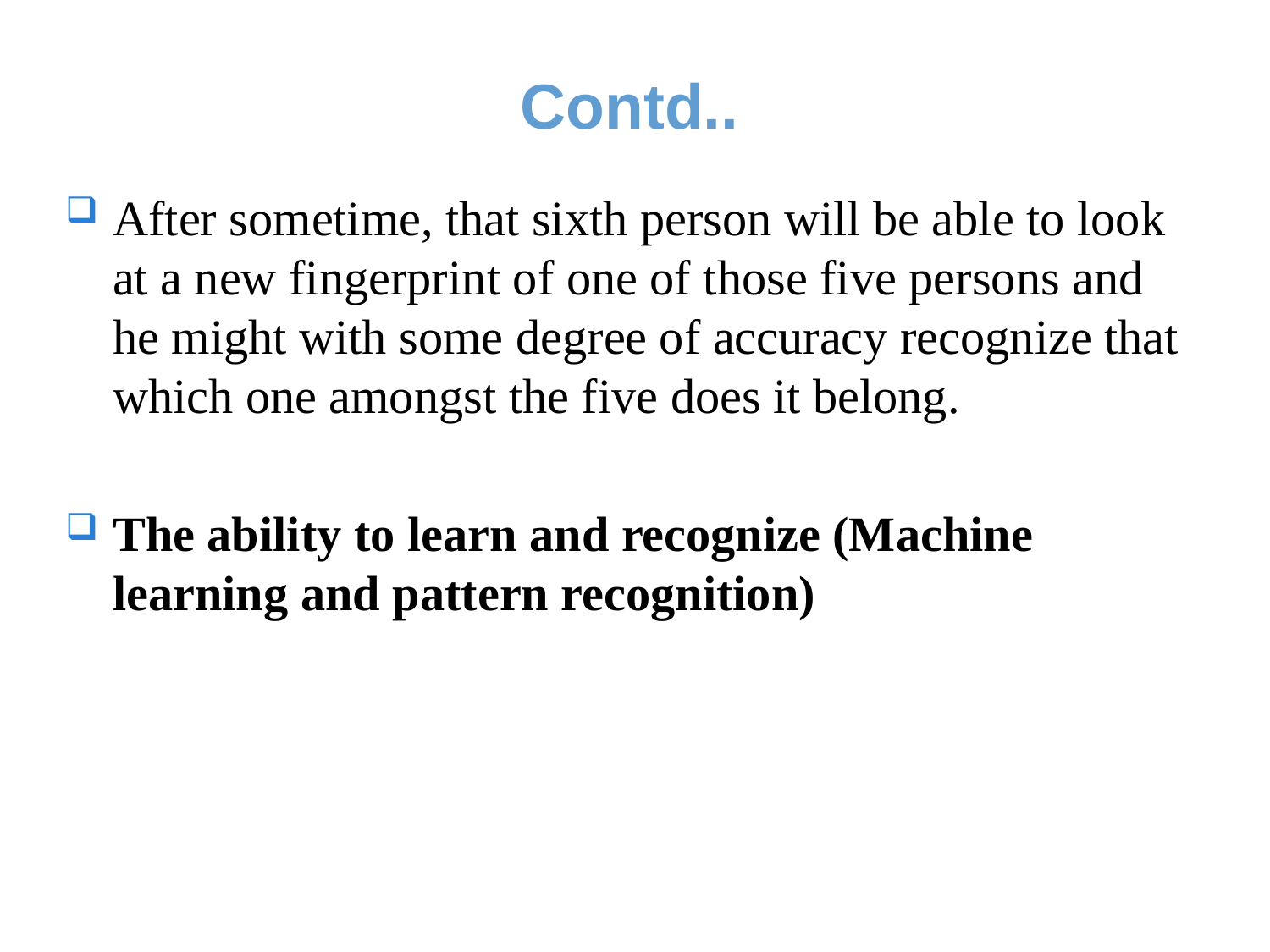

# Contd..
After sometime, that sixth person will be able to look at a new fingerprint of one of those five persons and he might with some degree of accuracy recognize that which one amongst the five does it belong.

The ability to learn and recognize (Machine learning and pattern recognition)